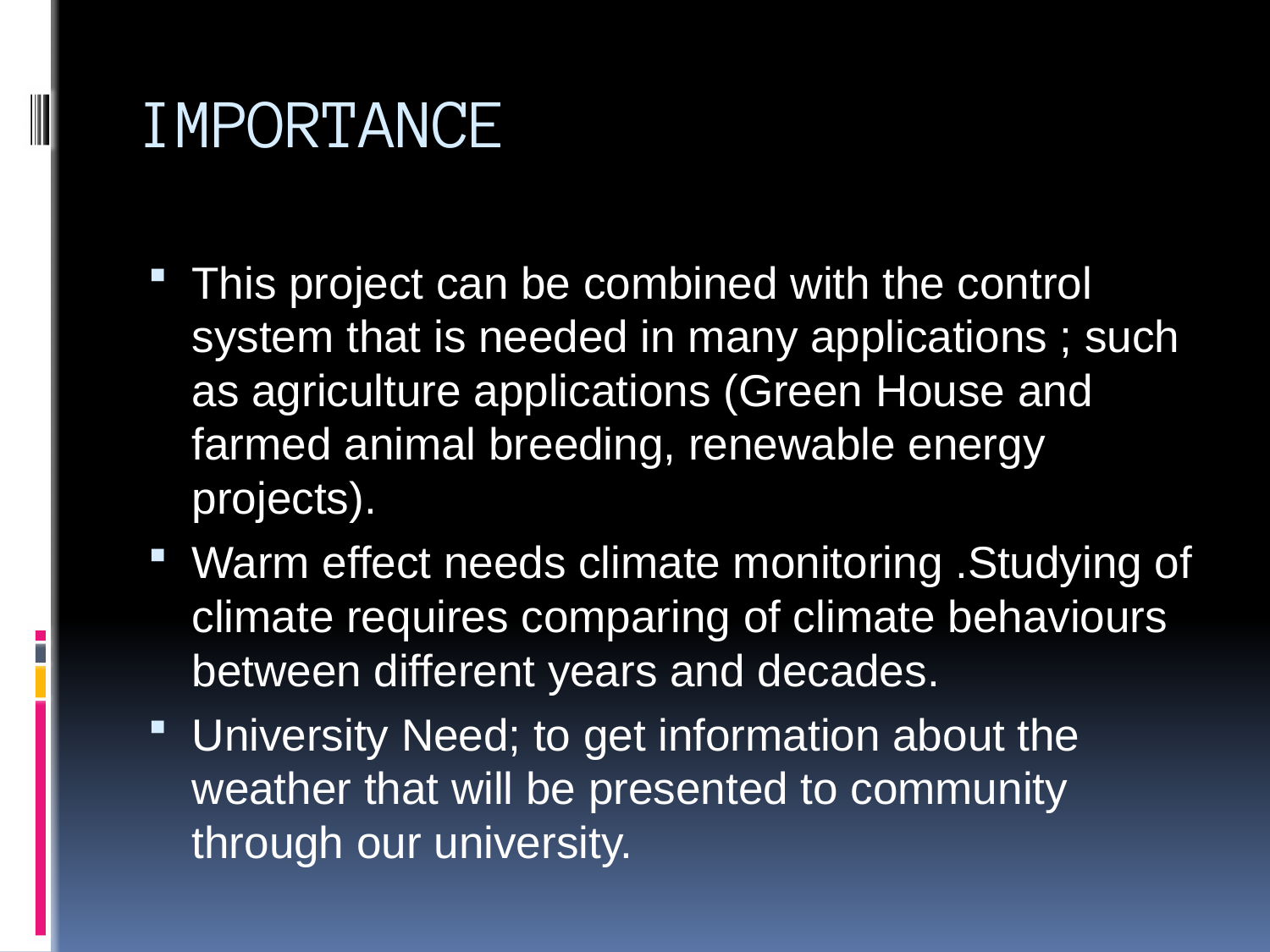

# IMPORTANCE
This project can be combined with the control system that is needed in many applications ; such as agriculture applications (Green House and farmed animal breeding, renewable energy projects).
Warm effect needs climate monitoring .Studying of climate requires comparing of climate behaviours between different years and decades.
University Need; to get information about the weather that will be presented to community through our university.